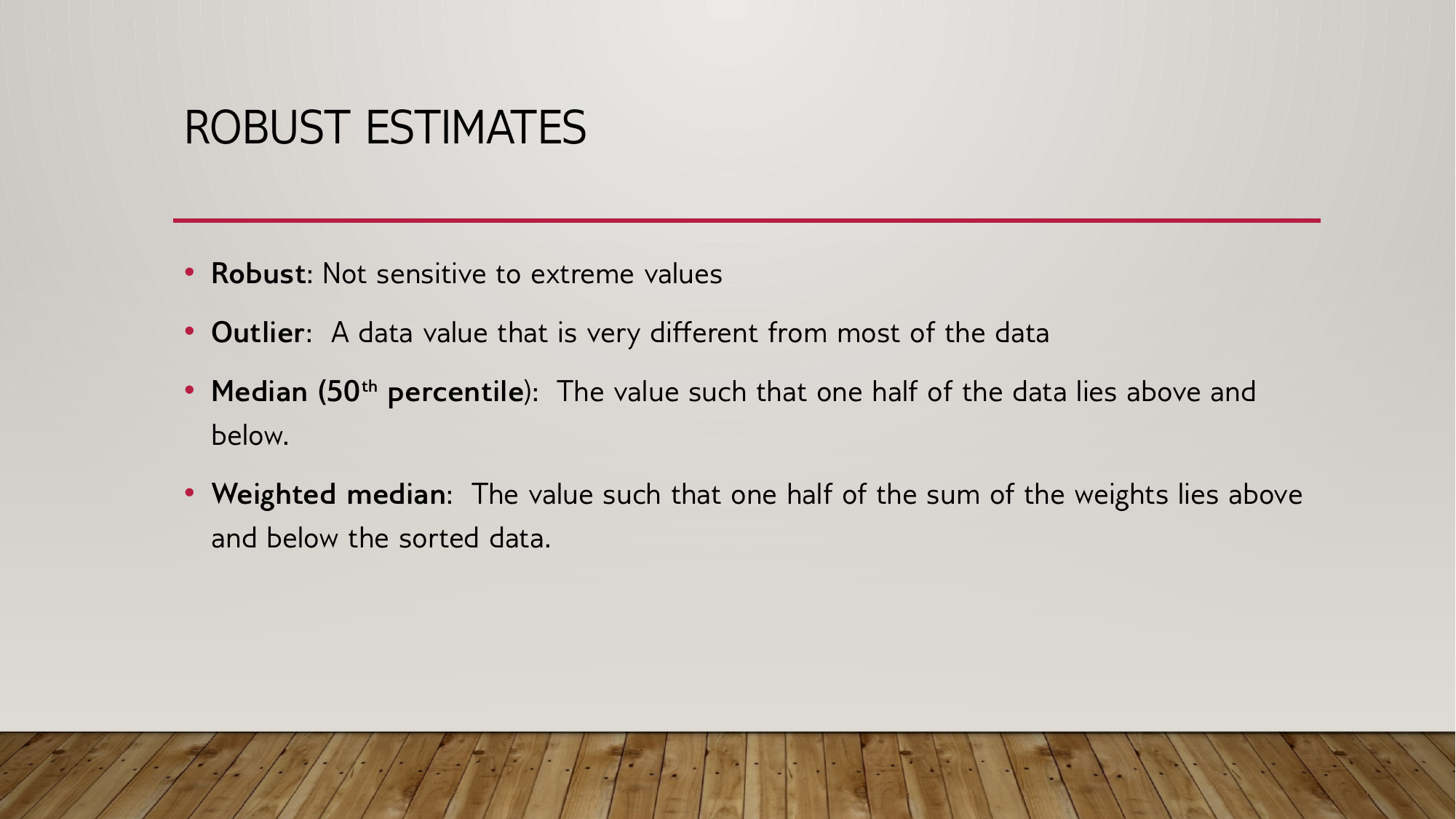

# Robust estimates
Robust: Not sensitive to extreme values
Outlier:  A data value that is very different from most of the data
Median (50th percentile):  The value such that one half of the data lies above and below.
Weighted median:  The value such that one half of the sum of the weights lies above and below the sorted data.